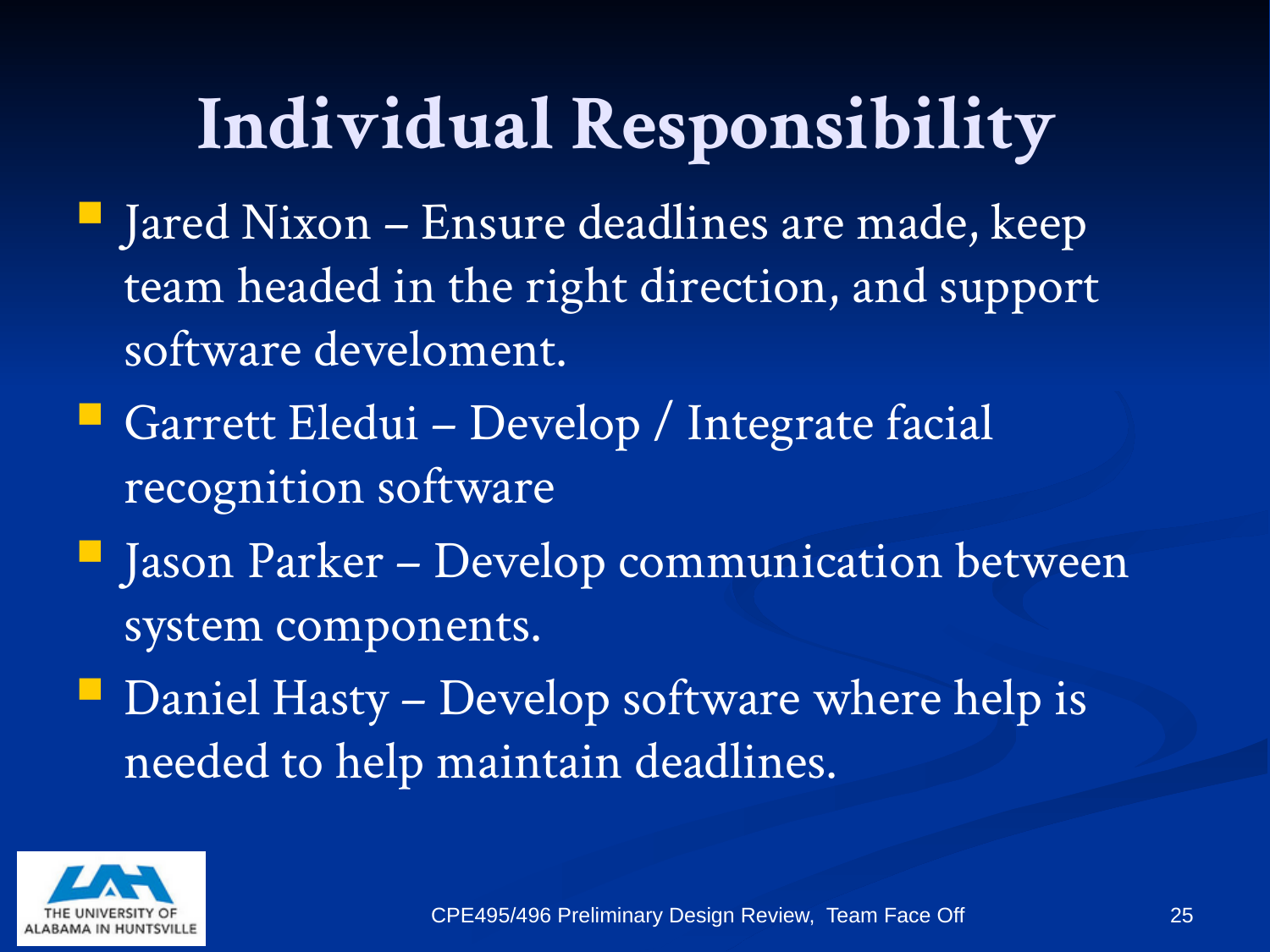

# Individual Responsibility
Jared Nixon – Ensure deadlines are made, keep team headed in the right direction, and support software develoment.
Garrett Eledui – Develop / Integrate facial recognition software
Jason Parker – Develop communication between system components.
Daniel Hasty – Develop software where help is needed to help maintain deadlines.
CPE495/496 Preliminary Design Review,  Team Face Off
25